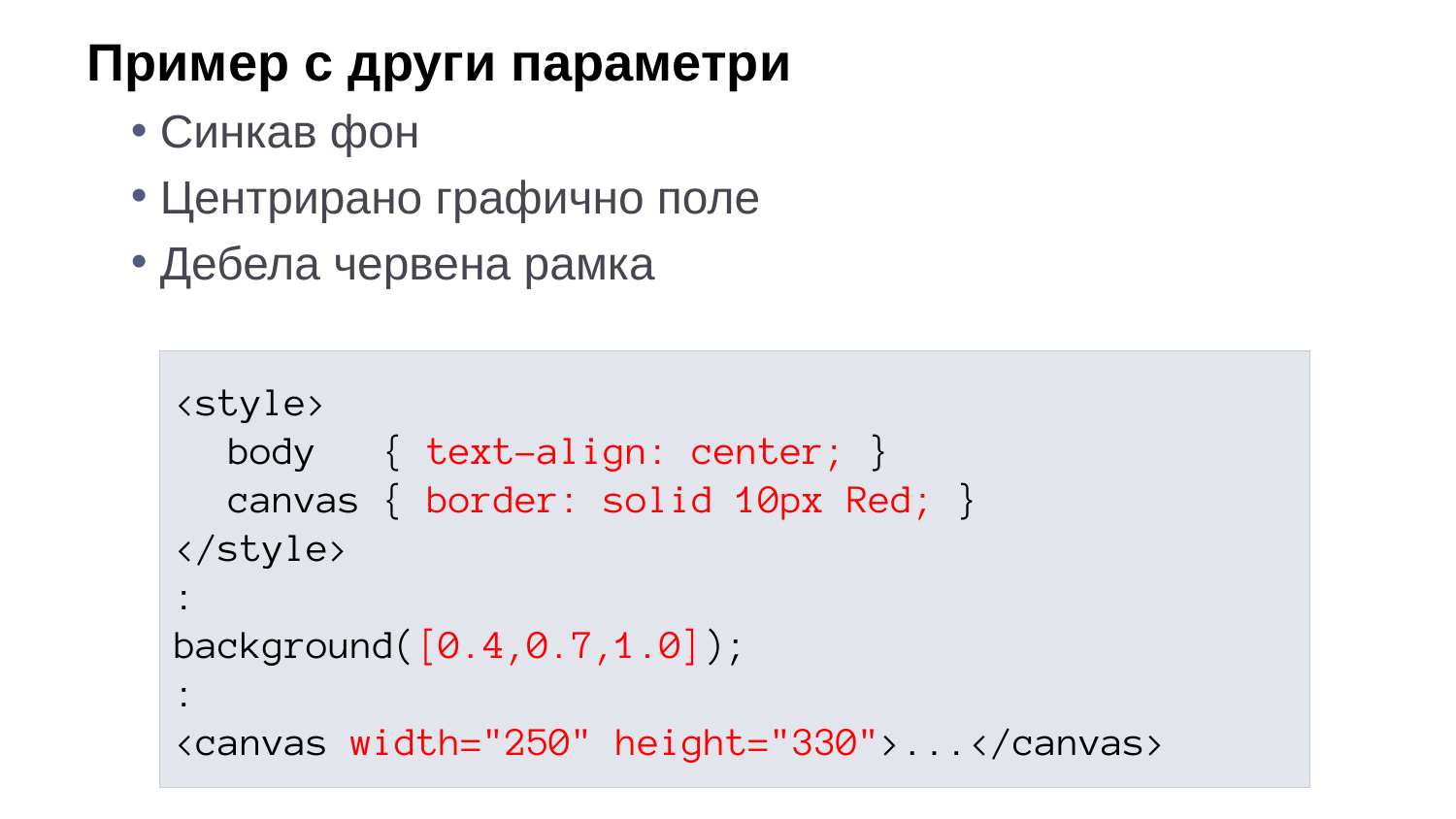

Пример с други параметри
Синкав фон
Центрирано графично поле
Дебела червена рамка
<style>
	body   { text-align: center; }
	canvas { border: solid 10px Red; }
</style>
:
background([0.4,0.7,1.0]);
:
<canvas width="250" height="330">...</canvas>